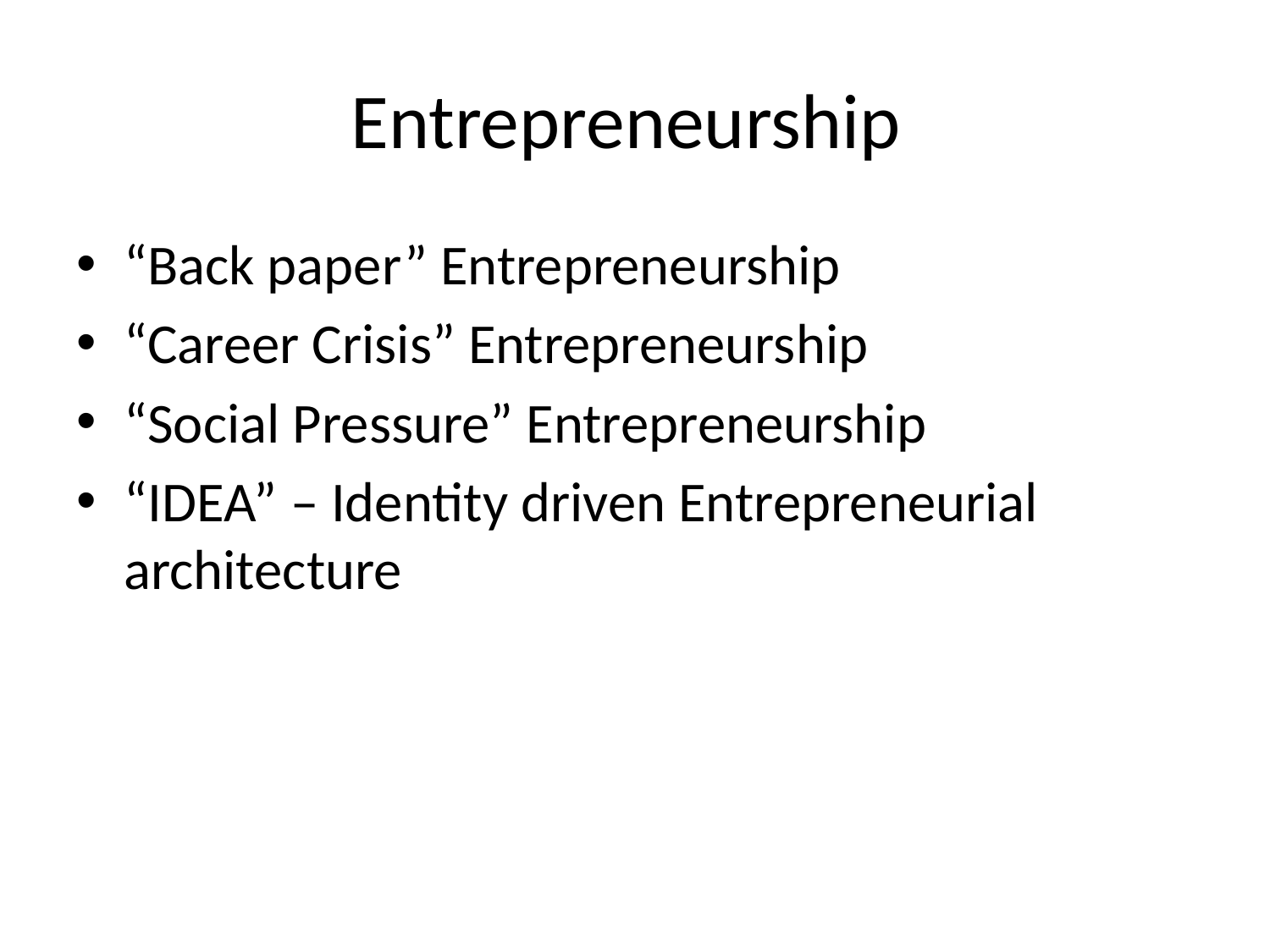

# Entrepreneurship
“Back paper” Entrepreneurship
“Career Crisis” Entrepreneurship
“Social Pressure” Entrepreneurship
“IDEA” – Identity driven Entrepreneurial architecture